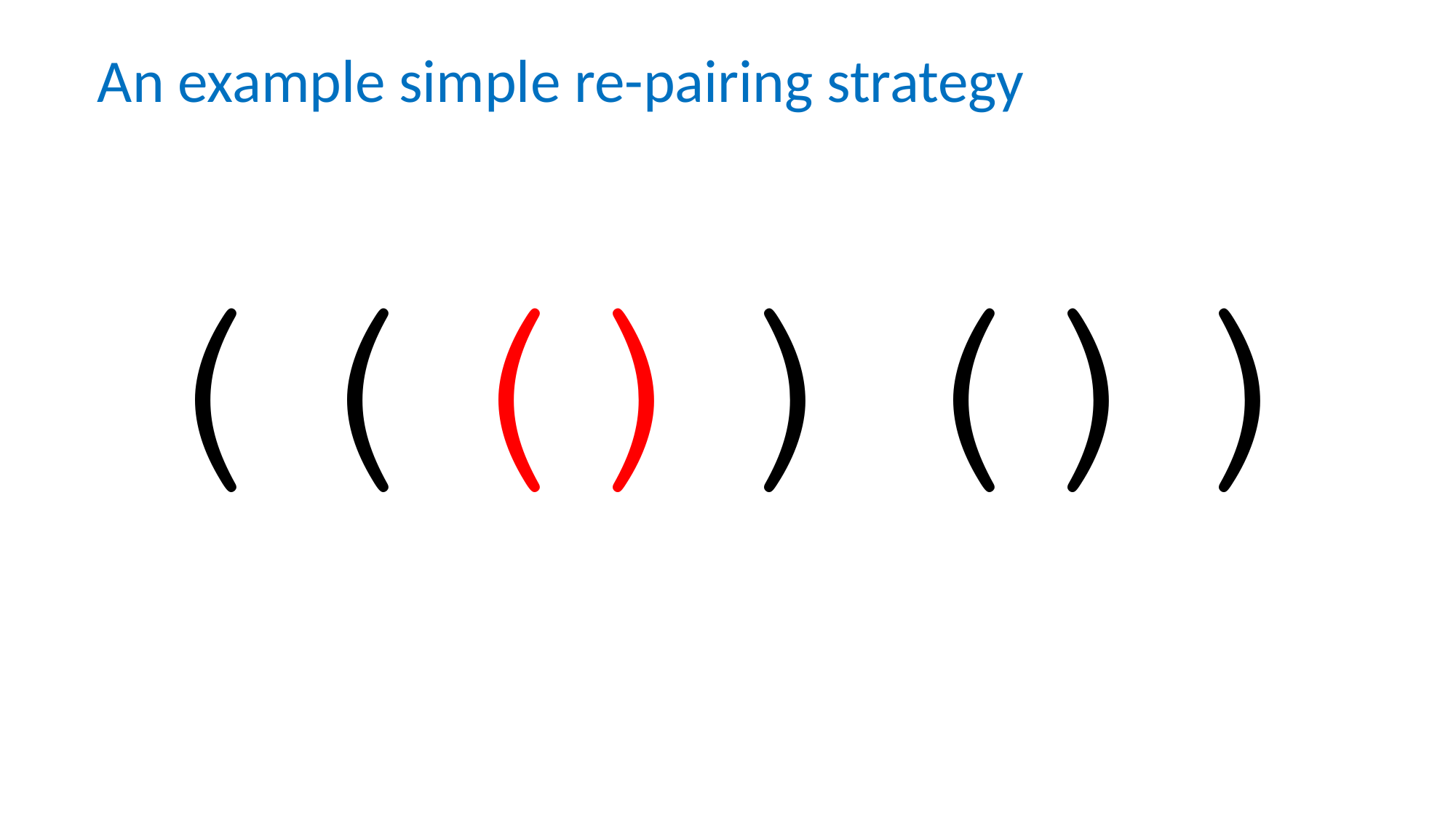

# An example simple re-pairing strategy
((())())